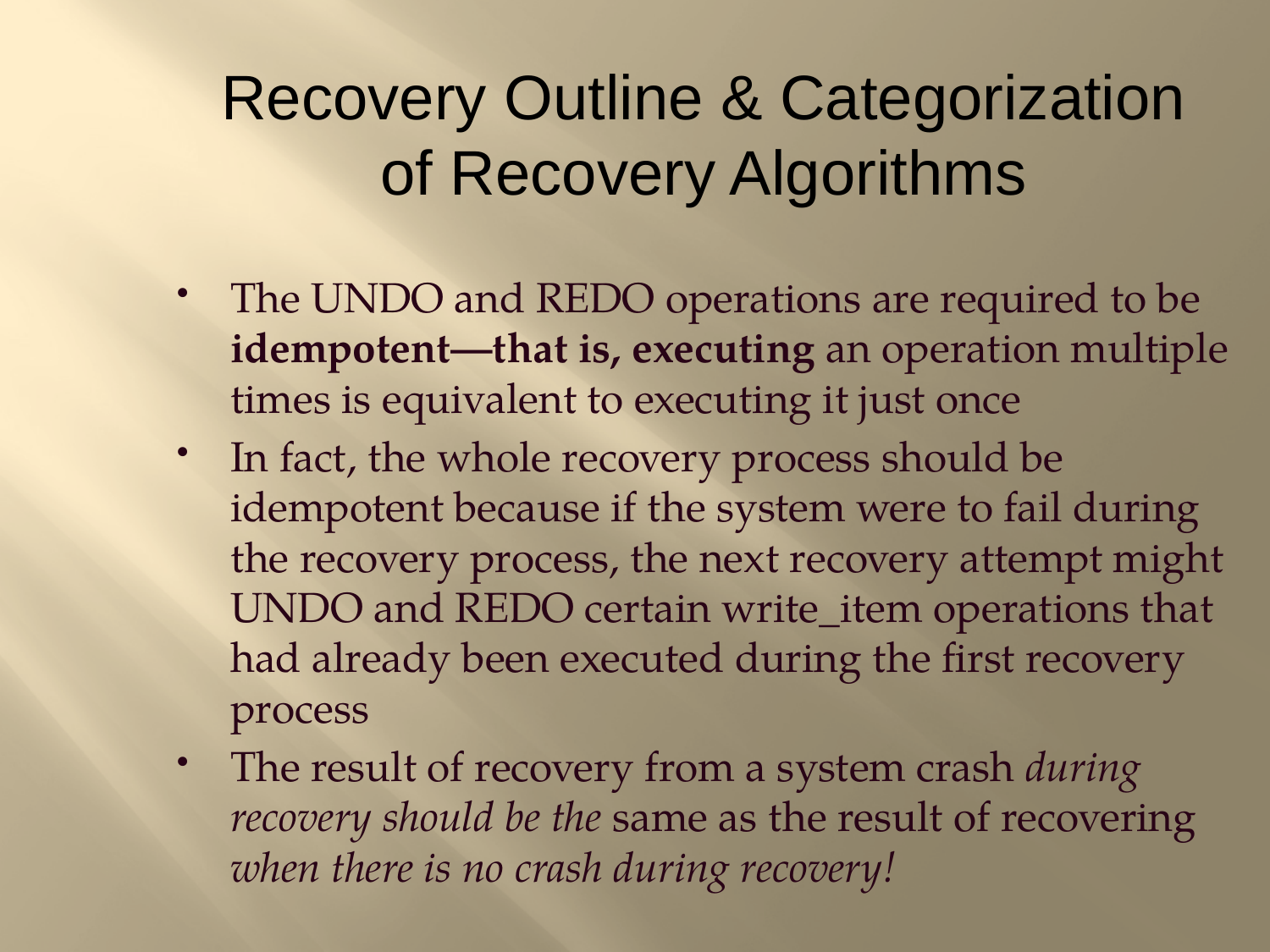

Recovery Outline & Categorization
of Recovery Algorithms
The UNDO and REDO operations are required to be idempotent—that is, executing an operation multiple times is equivalent to executing it just once
In fact, the whole recovery process should be idempotent because if the system were to fail during the recovery process, the next recovery attempt might UNDO and REDO certain write_item operations that had already been executed during the first recovery process
The result of recovery from a system crash during recovery should be the same as the result of recovering when there is no crash during recovery!